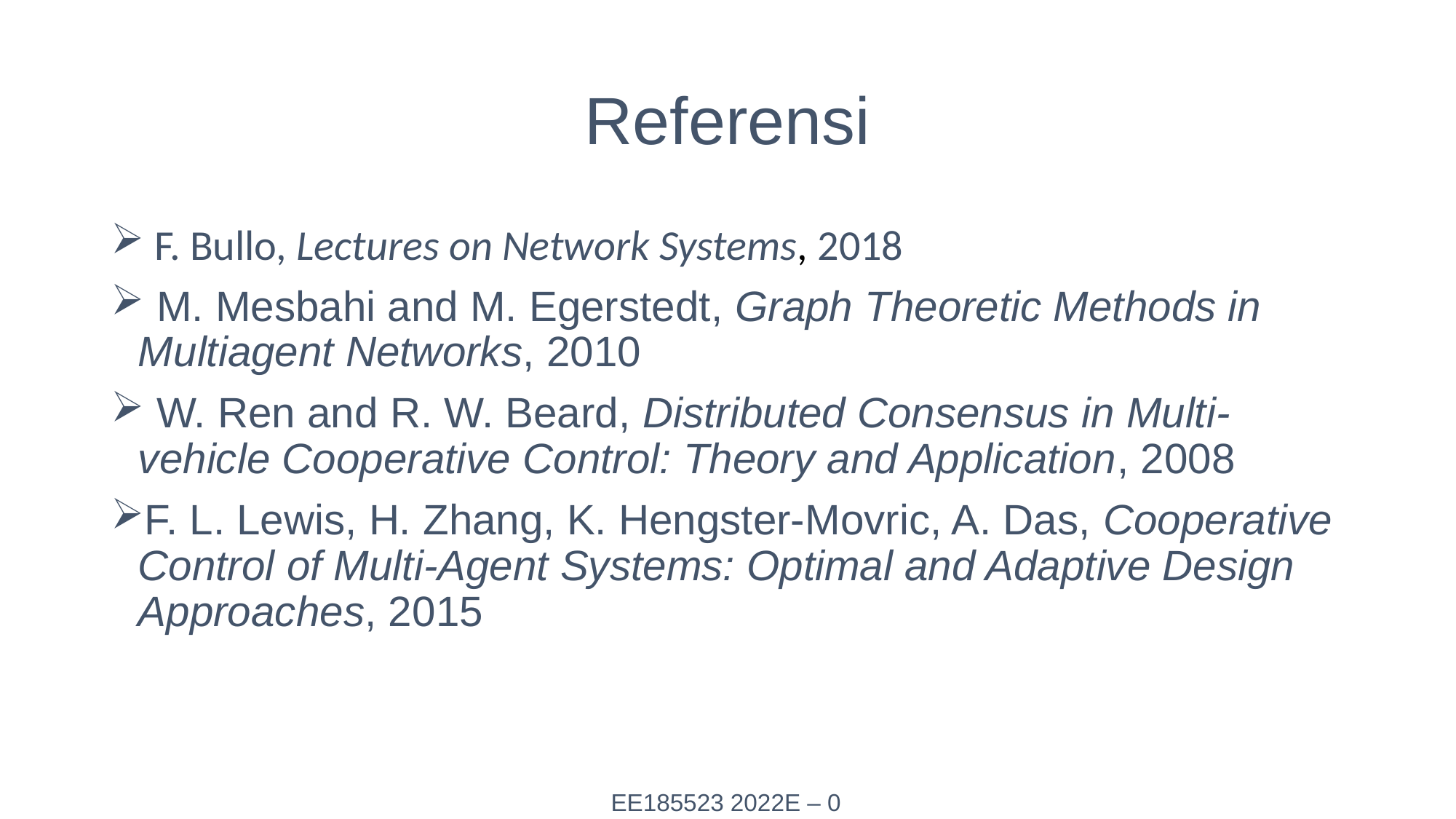

# Referensi
 F. Bullo, Lectures on Network Systems, 2018
 M. Mesbahi and M. Egerstedt, Graph Theoretic Methods in Multiagent Networks, 2010
 W. Ren and R. W. Beard, Distributed Consensus in Multi-vehicle Cooperative Control: Theory and Application, 2008
F. L. Lewis, H. Zhang, K. Hengster-Movric, A. Das, Cooperative Control of Multi-Agent Systems: Optimal and Adaptive Design Approaches, 2015
EE185523 2022E – 0